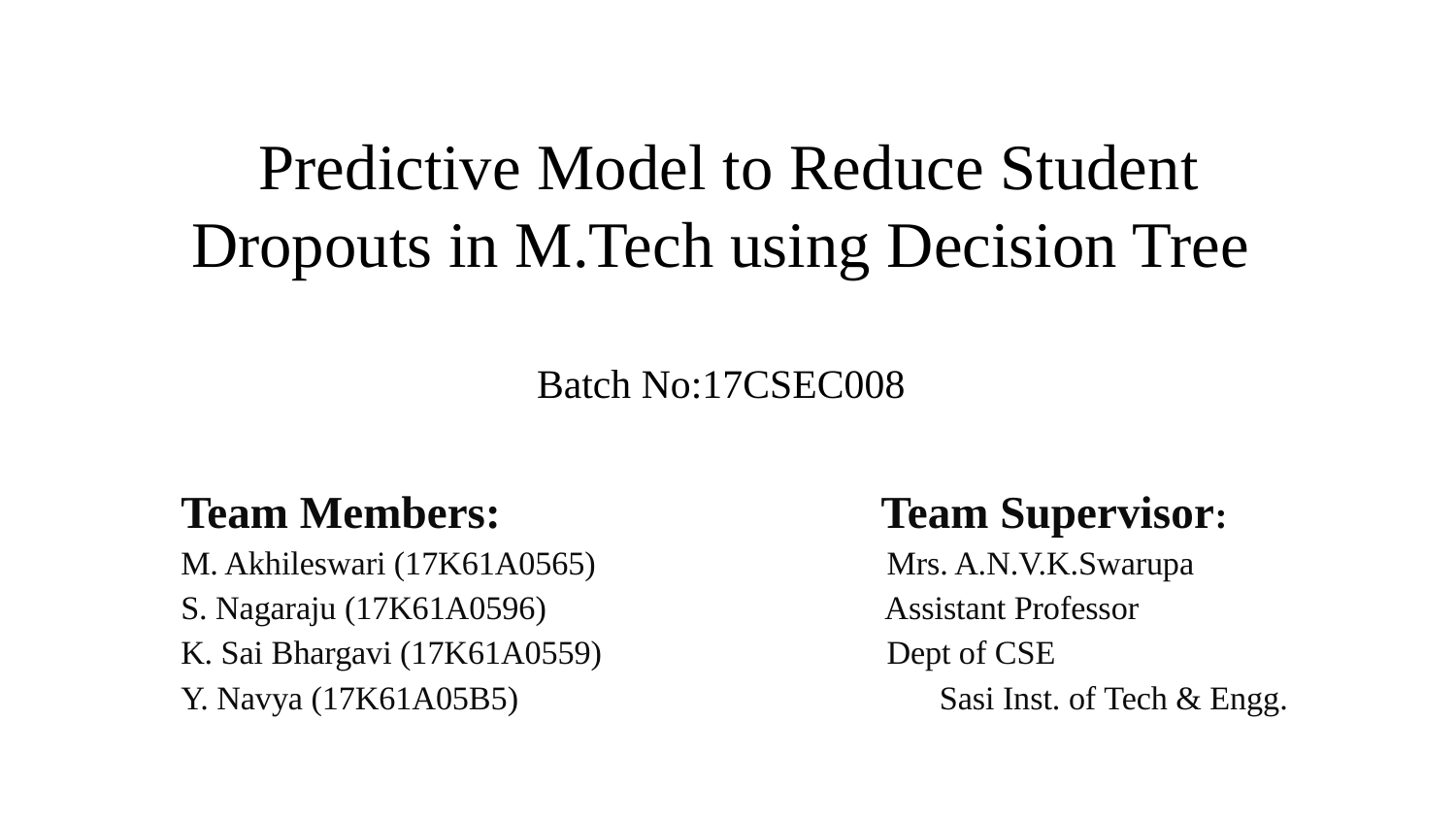

# Predictive Model to Reduce Student Dropouts in M.Tech using Decision Tree

Batch No:17CSEC008
Team Members:                               	  Team Supervisor:
M. Akhileswari (17K61A0565)                     		   Mrs. A.N.V.K.Swarupa
S. Nagaraju (17K61A0596)                           		   Assistant Professor
K. Sai Bhargavi (17K61A0559)                    		   Dept of CSE
Y. Navya (17K61A05B5)                                                   Sasi Inst. of Tech & Engg.